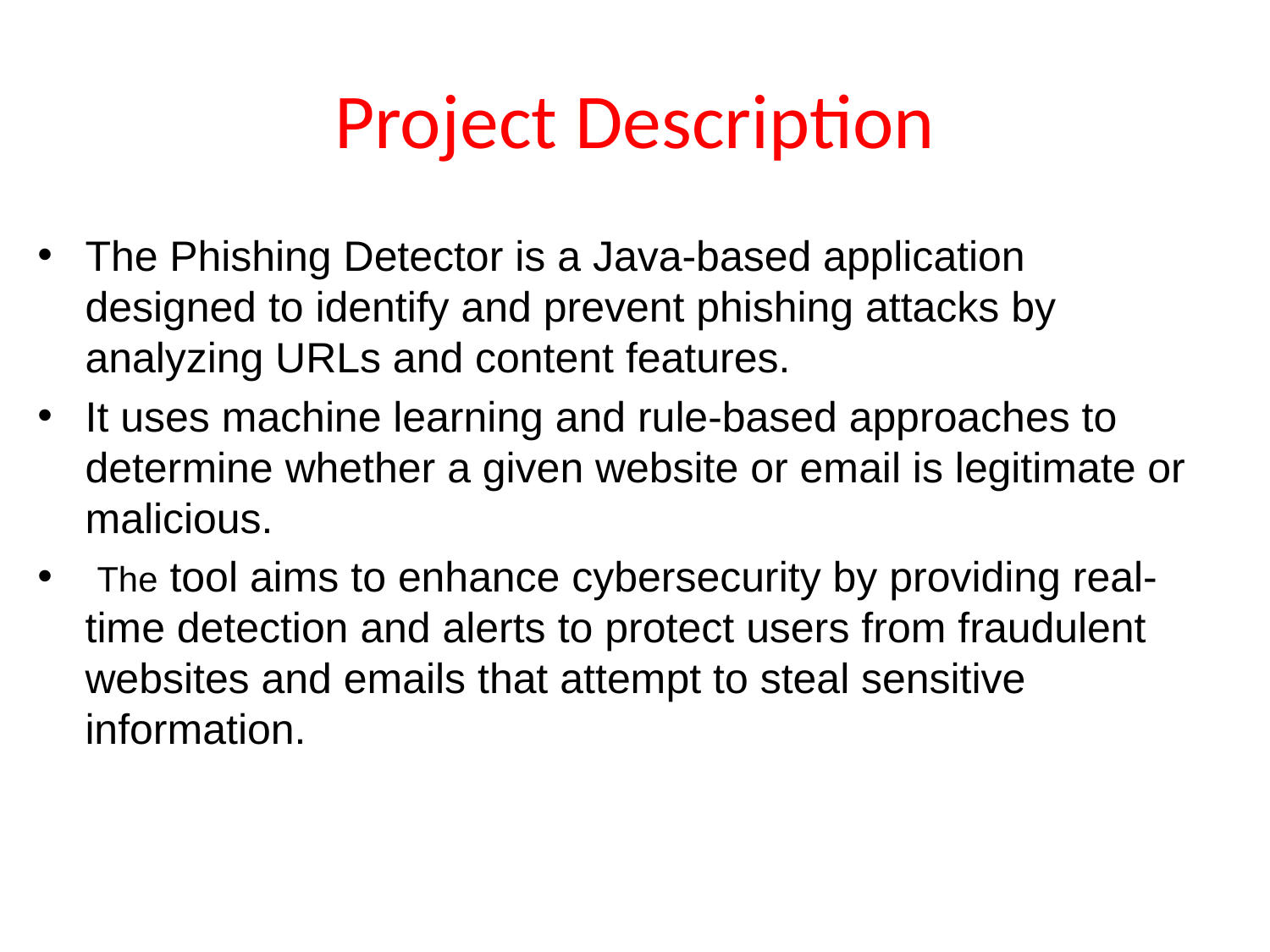

# Project Description
The Phishing Detector is a Java-based application designed to identify and prevent phishing attacks by analyzing URLs and content features.
It uses machine learning and rule-based approaches to determine whether a given website or email is legitimate or malicious.
 The tool aims to enhance cybersecurity by providing real-  time detection and alerts to protect users from fraudulent websites and emails that attempt to steal sensitive information.